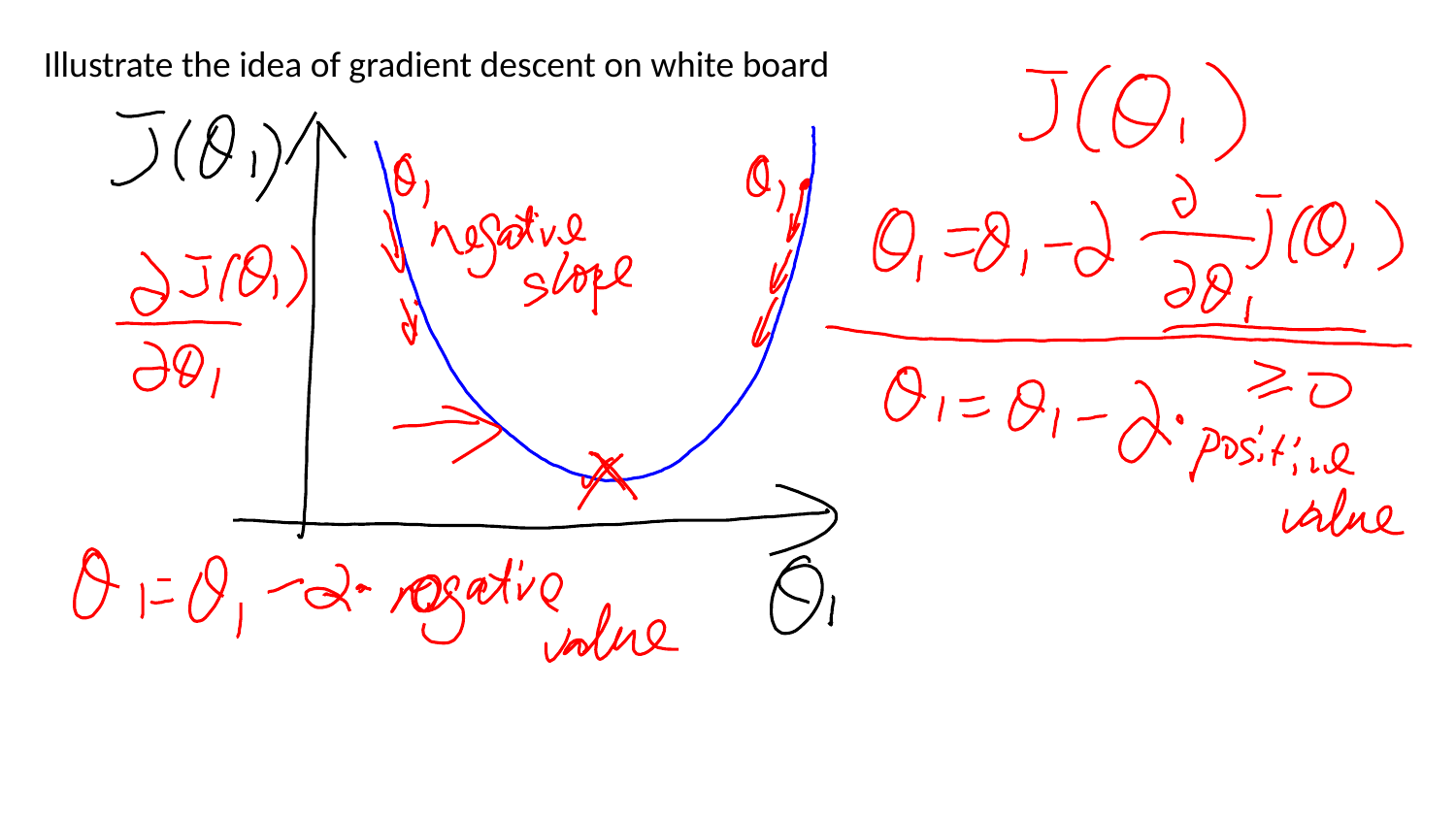

Illustrate the idea of gradient descent on white board